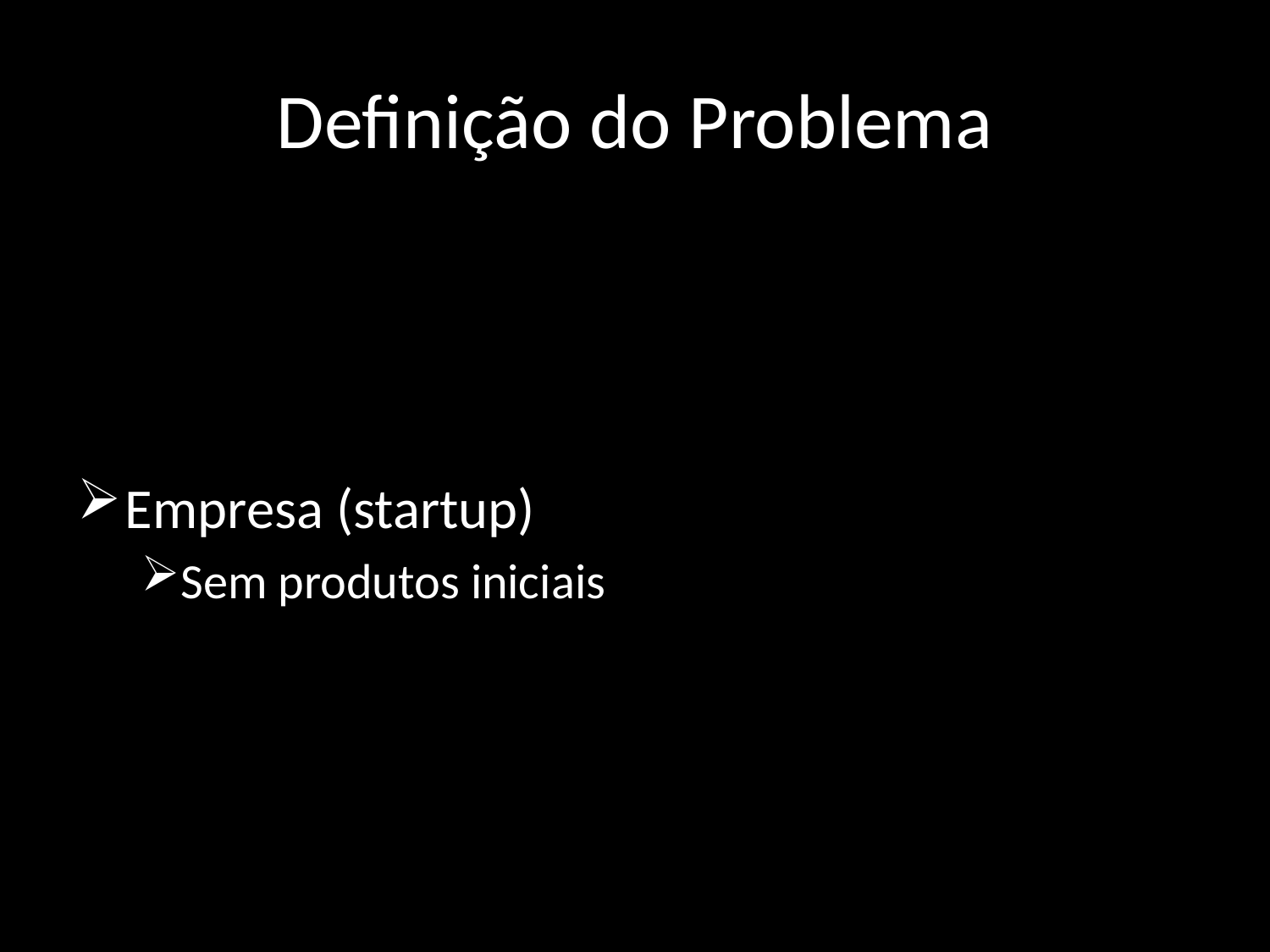

# Definição do Problema
Empresa (startup)
Sem produtos iniciais